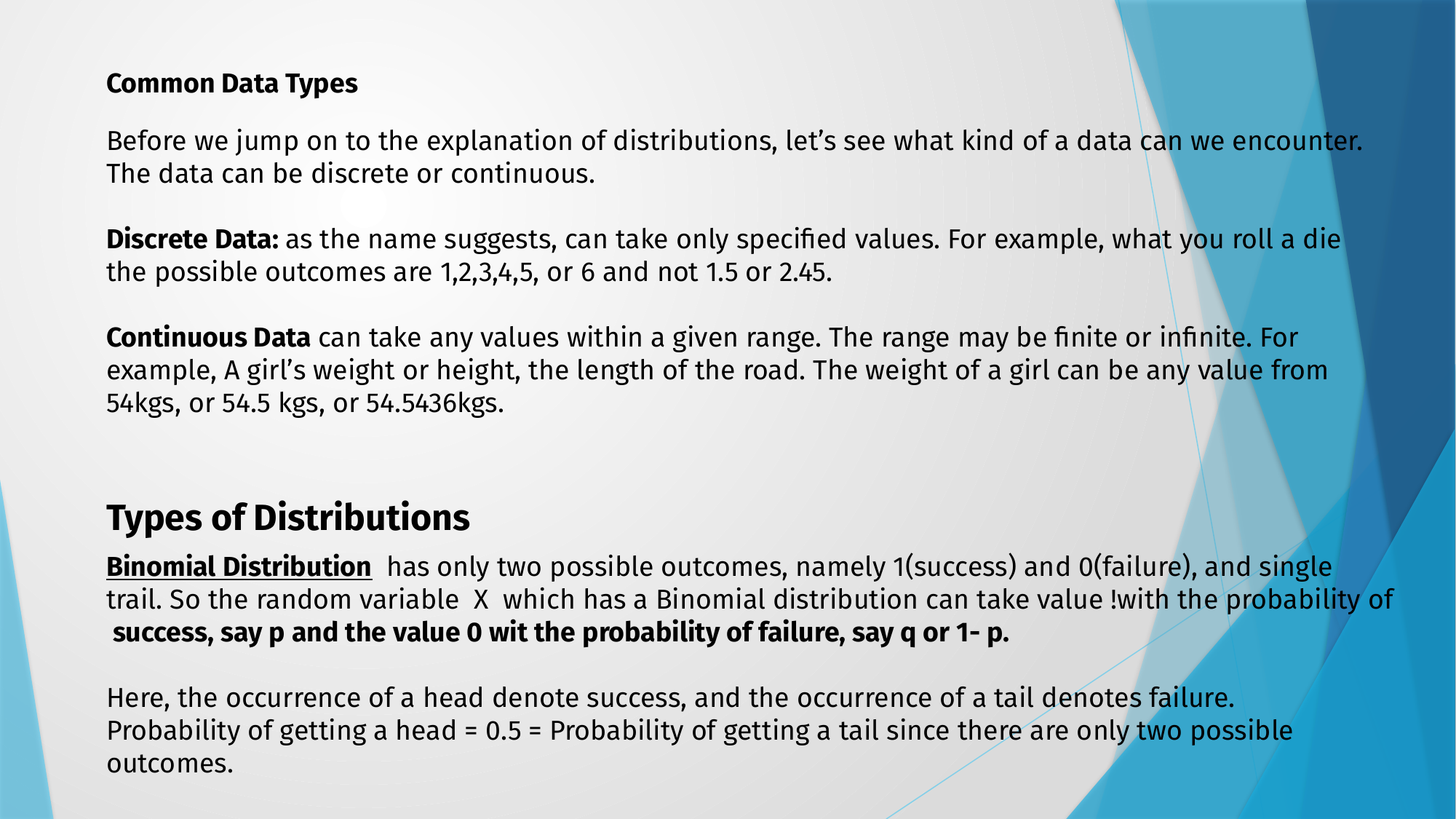

Common Data Types
Before we jump on to the explanation of distributions, let’s see what kind of a data can we encounter. The data can be discrete or continuous.

Discrete Data: as the name suggests, can take only specified values. For example, what you roll a die the possible outcomes are 1,2,3,4,5, or 6 and not 1.5 or 2.45.

Continuous Data can take any values within a given range. The range may be finite or infinite. For example, A girl’s weight or height, the length of the road. The weight of a girl can be any value from 54kgs, or 54.5 kgs, or 54.5436kgs.
Types of Distributions
Binomial Distribution  has only two possible outcomes, namely 1(success) and 0(failure), and single trail. So the random variable  X  which has a Binomial distribution can take value !with the probability of  success, say p and the value 0 wit the probability of failure, say q or 1- p.

Here, the occurrence of a head denote success, and the occurrence of a tail denotes failure.
Probability of getting a head = 0.5 = Probability of getting a tail since there are only two possible outcomes.